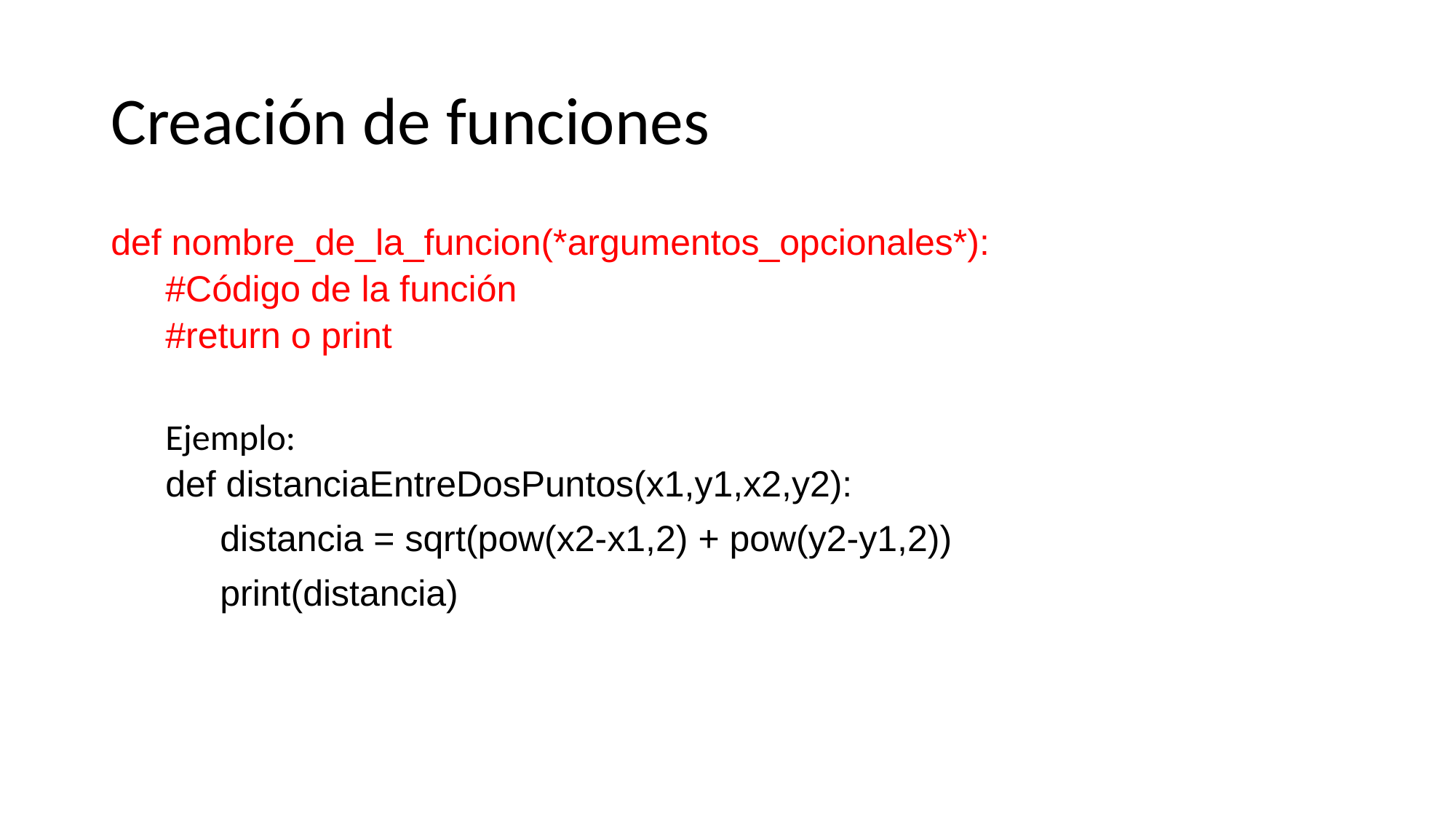

# Creación de funciones
def nombre_de_la_funcion(*argumentos_opcionales*):
#Código de la función
#return o print

Ejemplo:
def distanciaEntreDosPuntos(x1,y1,x2,y2):
	distancia = sqrt(pow(x2-x1,2) + pow(y2-y1,2))
	print(distancia)